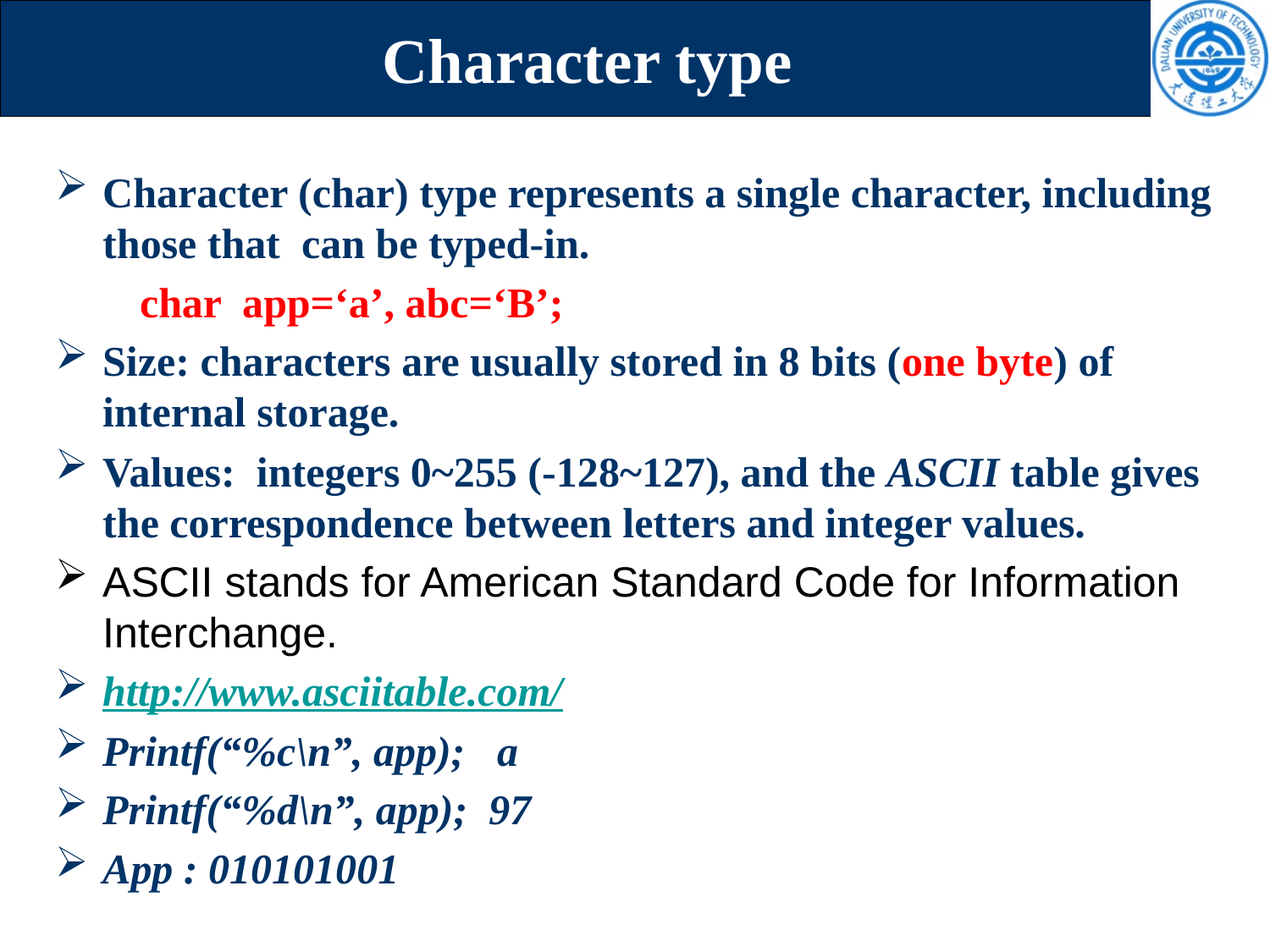

# Character type
Character (char) type represents a single character, including those that  can be typed-in.
        char  app=‘a’, abc=‘B’;
Size: characters are usually stored in 8 bits (one byte) of internal storage.
Values:  integers 0~255 (-128~127), and the ASCII table gives the correspondence between letters and integer values.
ASCII stands for American Standard Code for Information Interchange.
http://www.asciitable.com/
Printf(“%c\n”, app);   a
Printf(“%d\n”, app);  97
App : 010101001